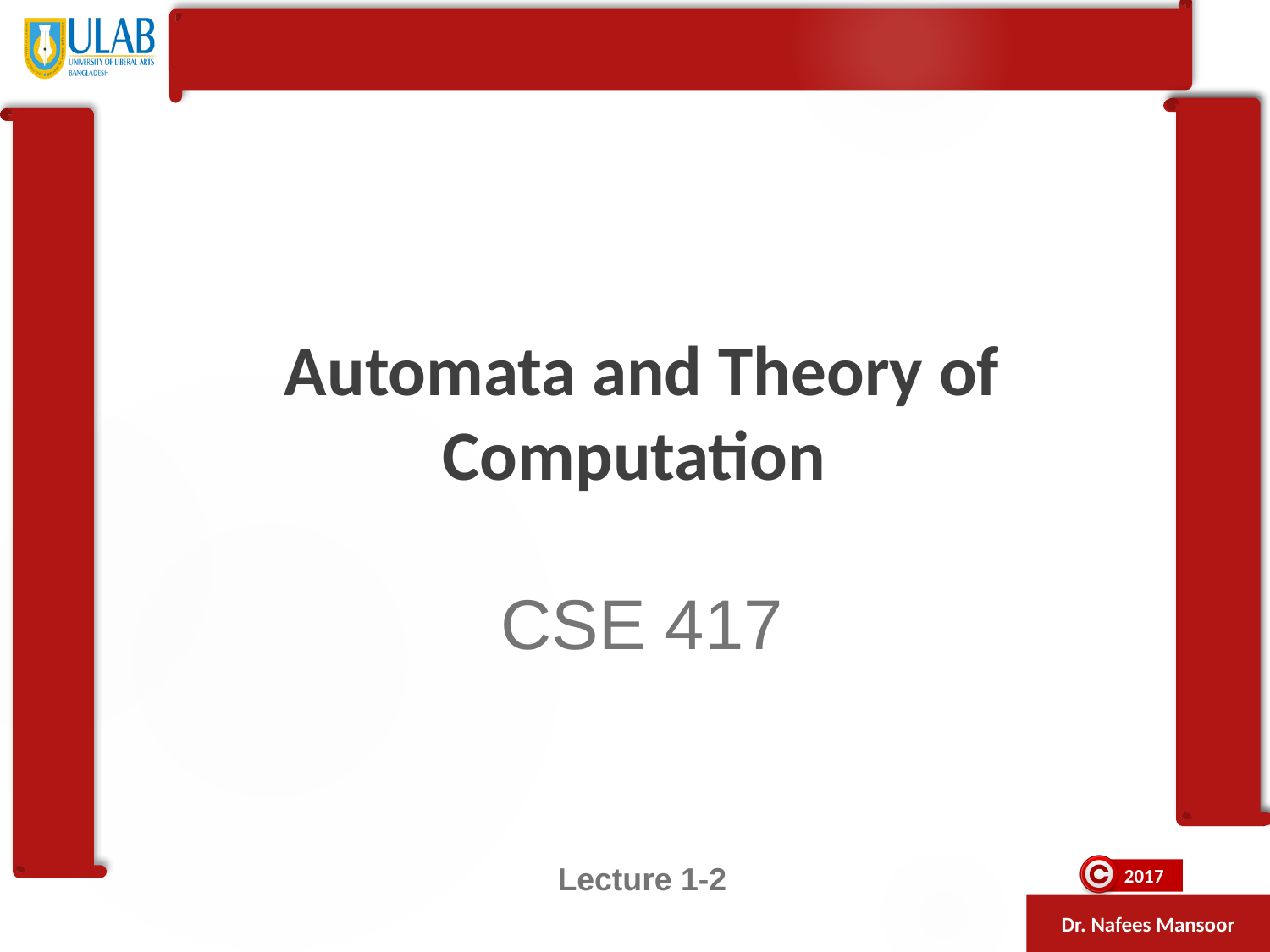

Automata and Theory of Computation

CSE 417

Lecture 1-2